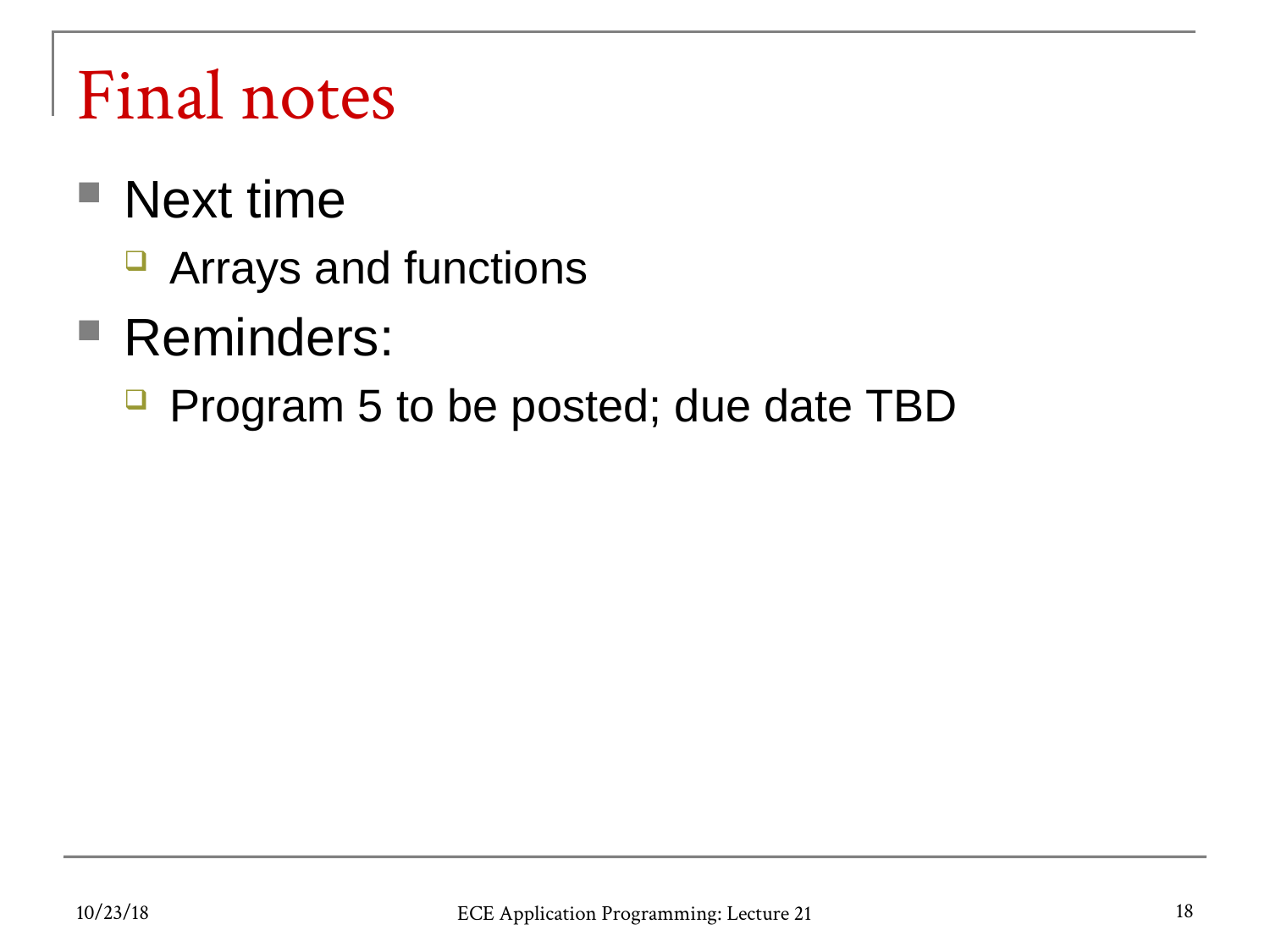

# Final notes
Next time
Arrays and functions
Reminders:
Program 5 to be posted; due date TBD
10/23/18
18
ECE Application Programming: Lecture 21